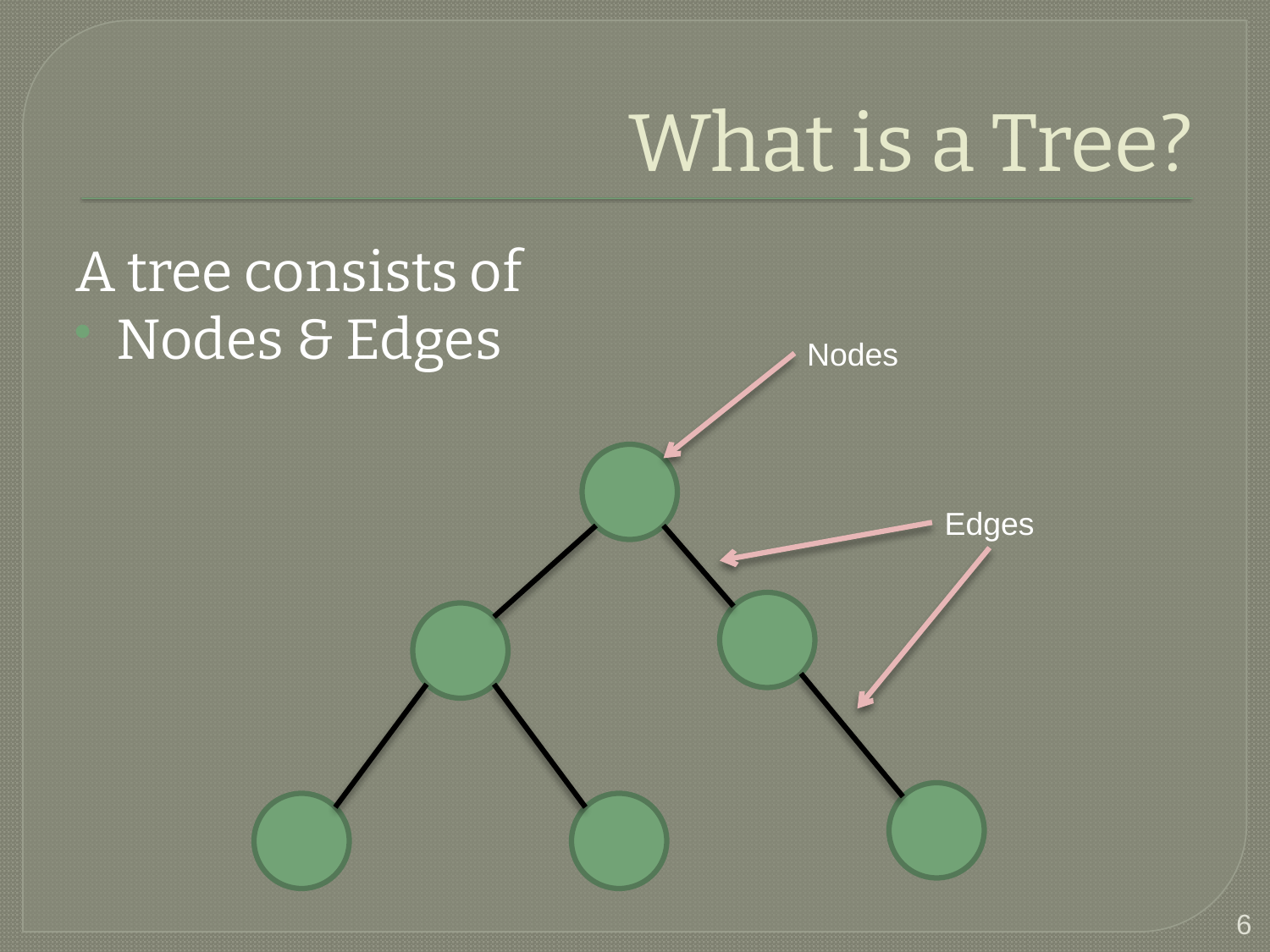

# What is a Tree?
A tree consists of
Nodes & Edges

Nodes

Edges

6